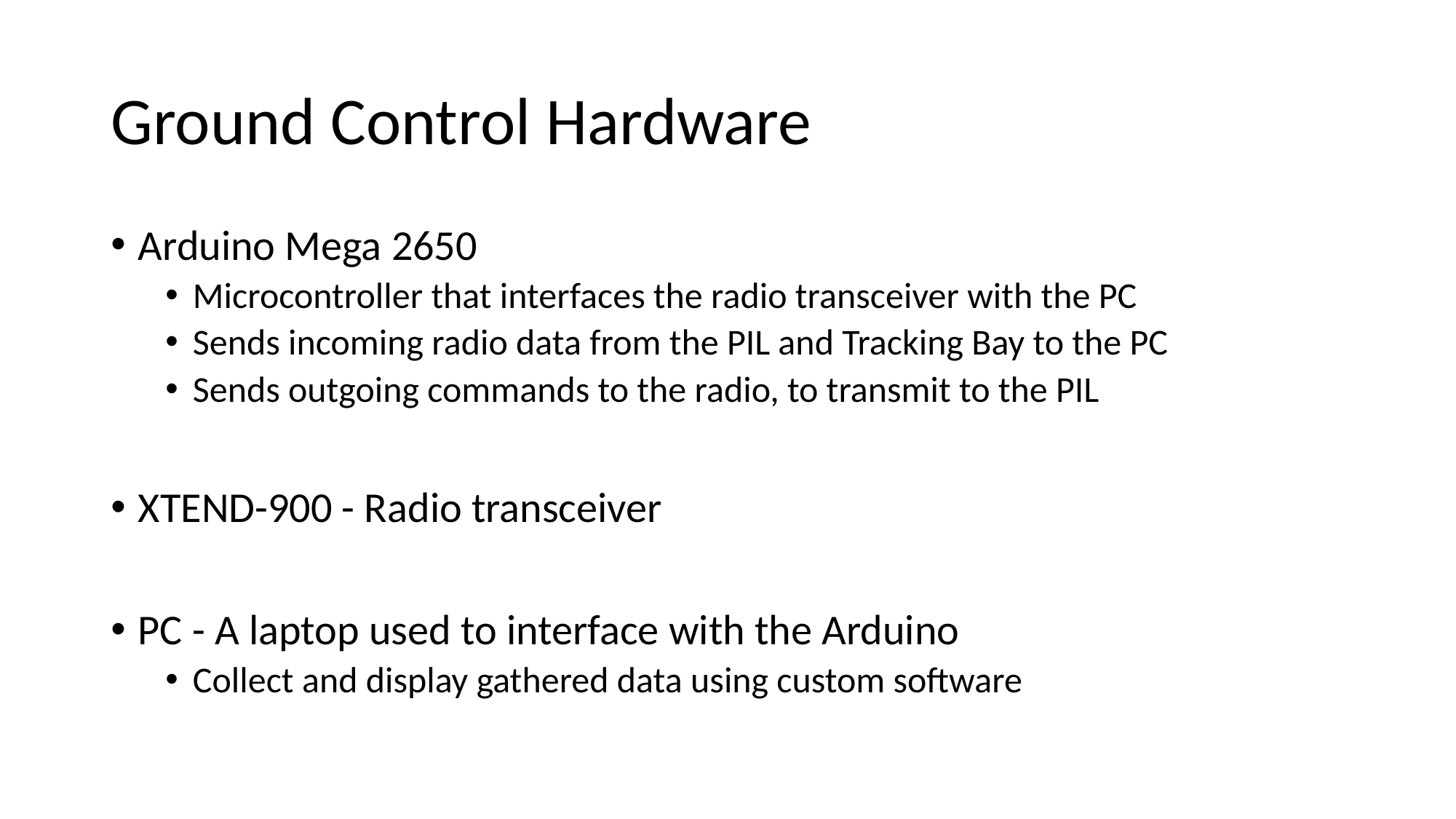

# Ground Control Hardware
Arduino Mega 2650
Microcontroller that interfaces the radio transceiver with the PC
Sends incoming radio data from the PIL and Tracking Bay to the PC
Sends outgoing commands to the radio, to transmit to the PIL

XTEND-900 - Radio transceiver

PC - A laptop used to interface with the Arduino
Collect and display gathered data using custom software